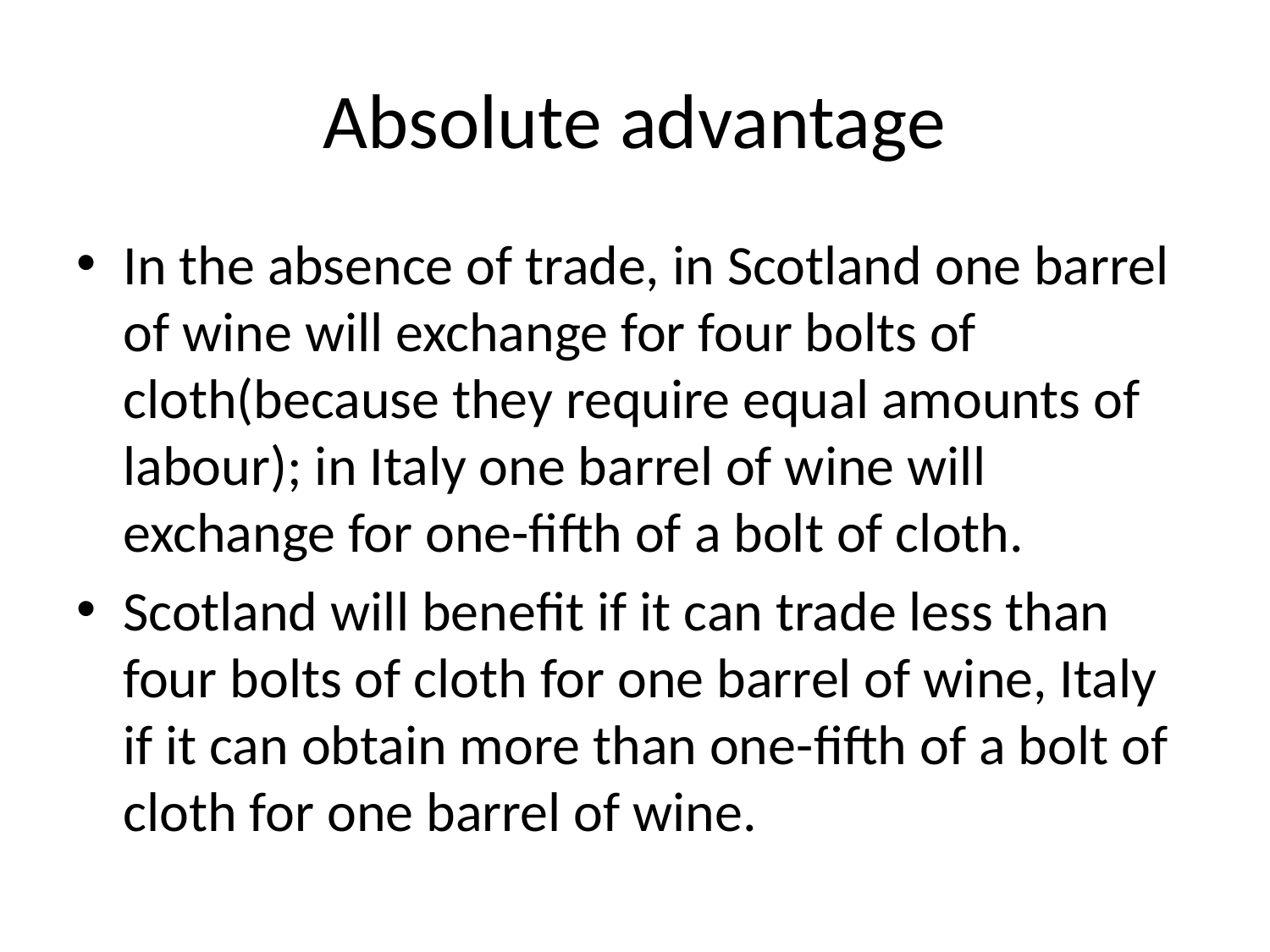

# Absolute advantage
In the absence of trade, in Scotland one barrel of wine will exchange for four bolts of cloth(because they require equal amounts of labour); in Italy one barrel of wine will exchange for one-ﬁfth of a bolt of cloth.
Scotland will beneﬁt if it can trade less than four bolts of cloth for one barrel of wine, Italy if it can obtain more than one-ﬁfth of a bolt of cloth for one barrel of wine.